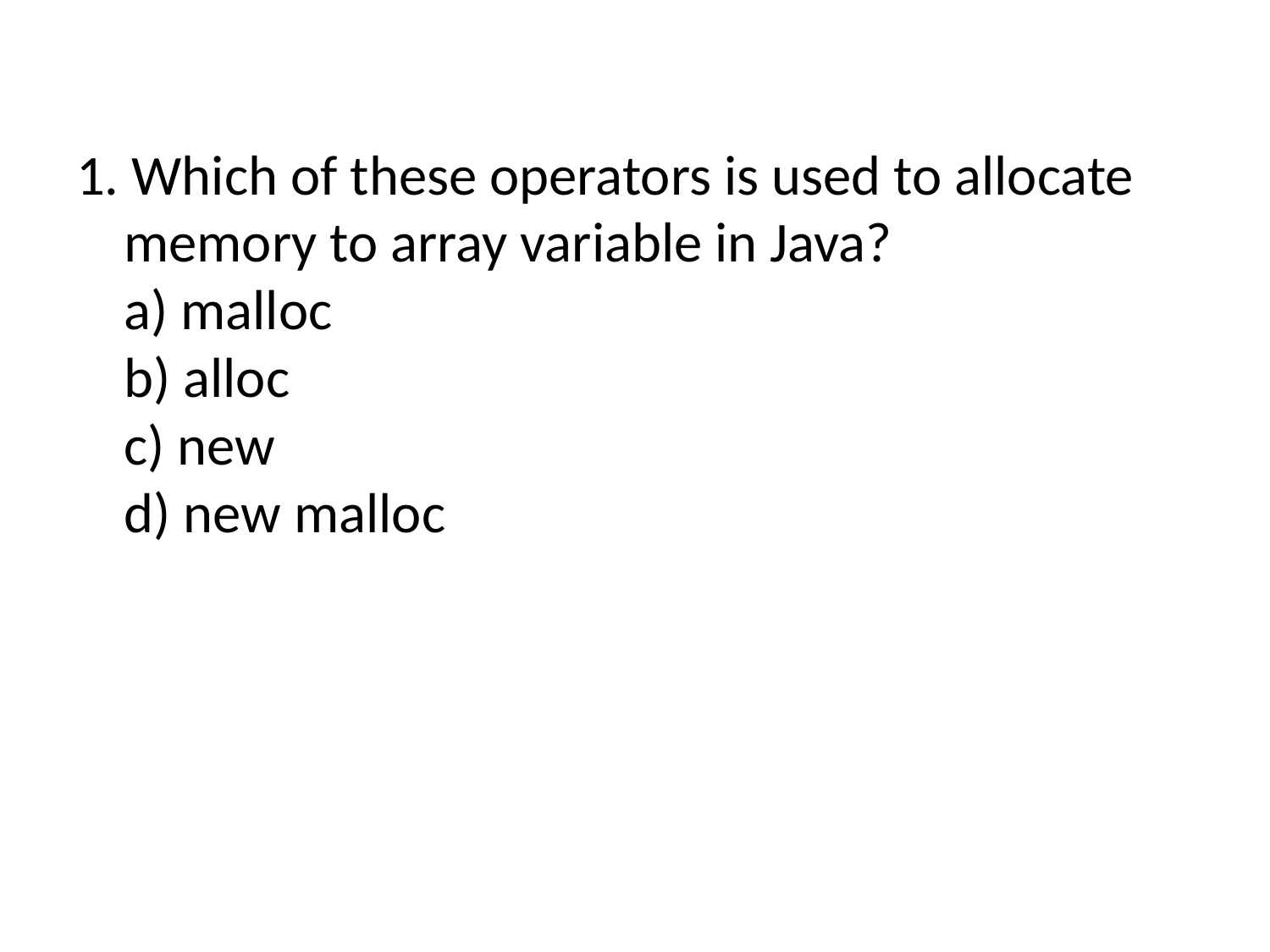

1. Which of these operators is used to allocate memory to array variable in Java?
a) malloc
b) alloc
c) new
d) new malloc